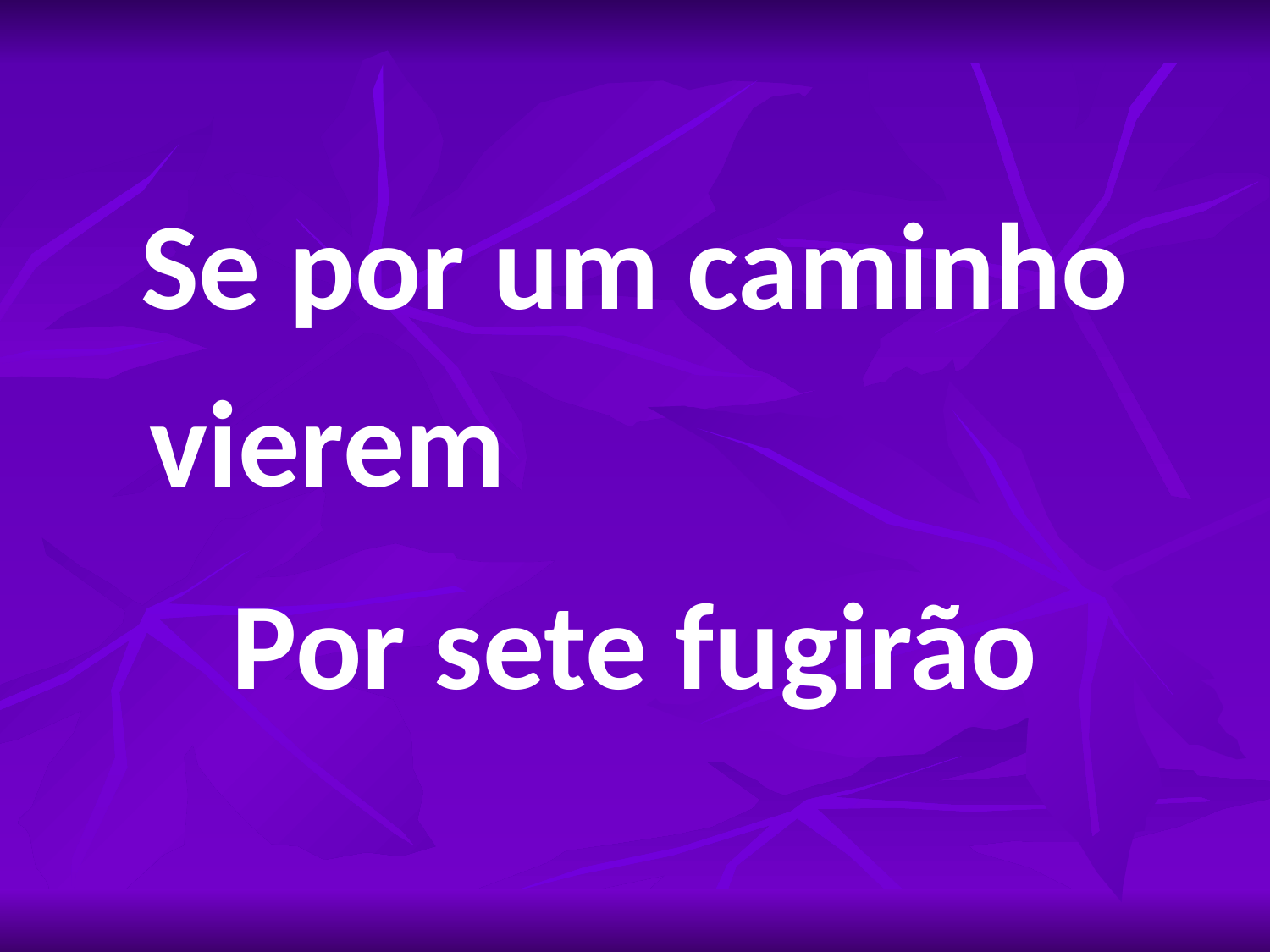

Se por um caminho vierem
Por sete fugirão